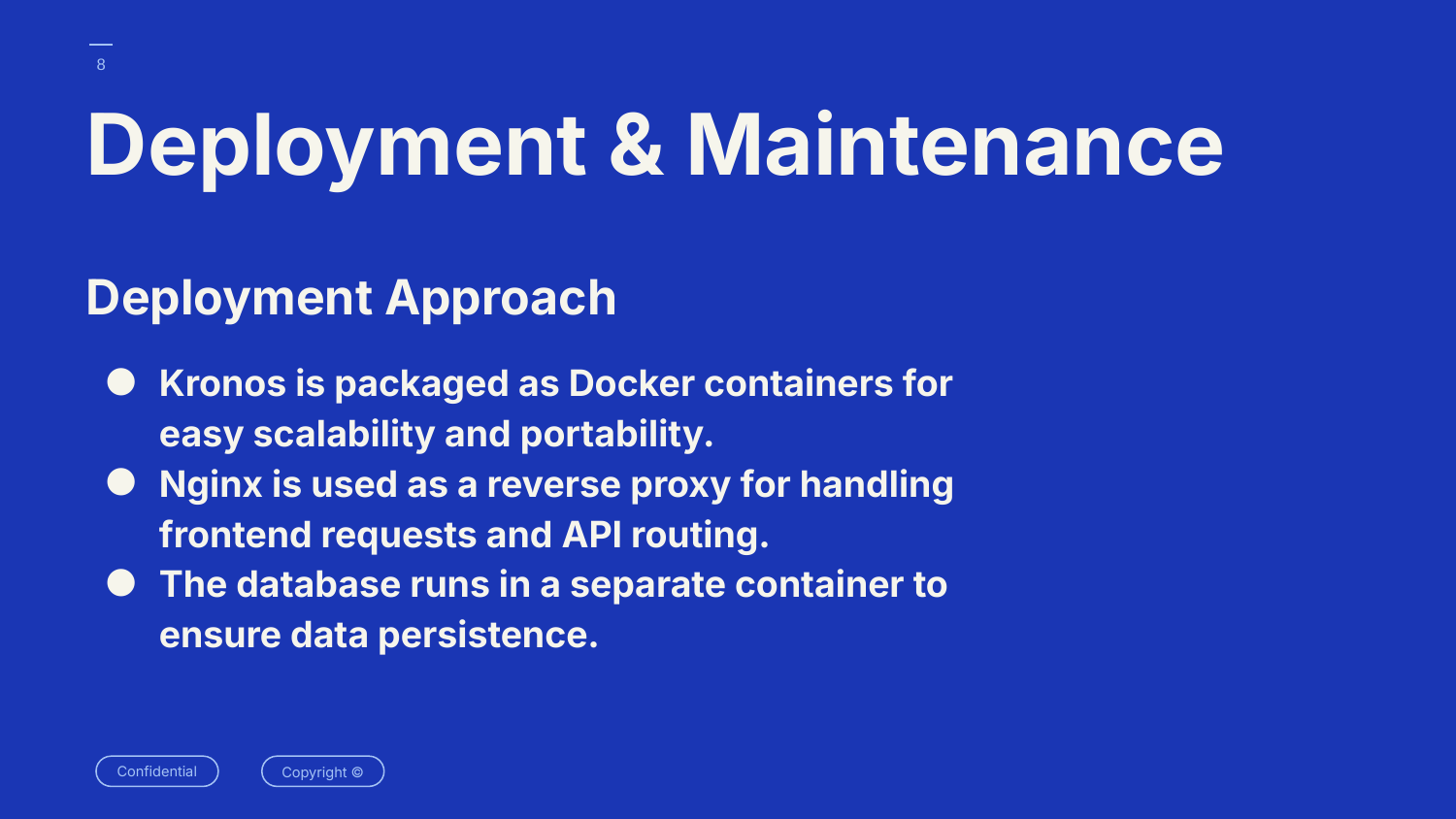

8
# Deployment & Maintenance
Deployment Approach

Kronos is packaged as Docker containers for easy scalability and portability.
Nginx is used as a reverse proxy for handling frontend requests and API routing.
The database runs in a separate container to ensure data persistence.